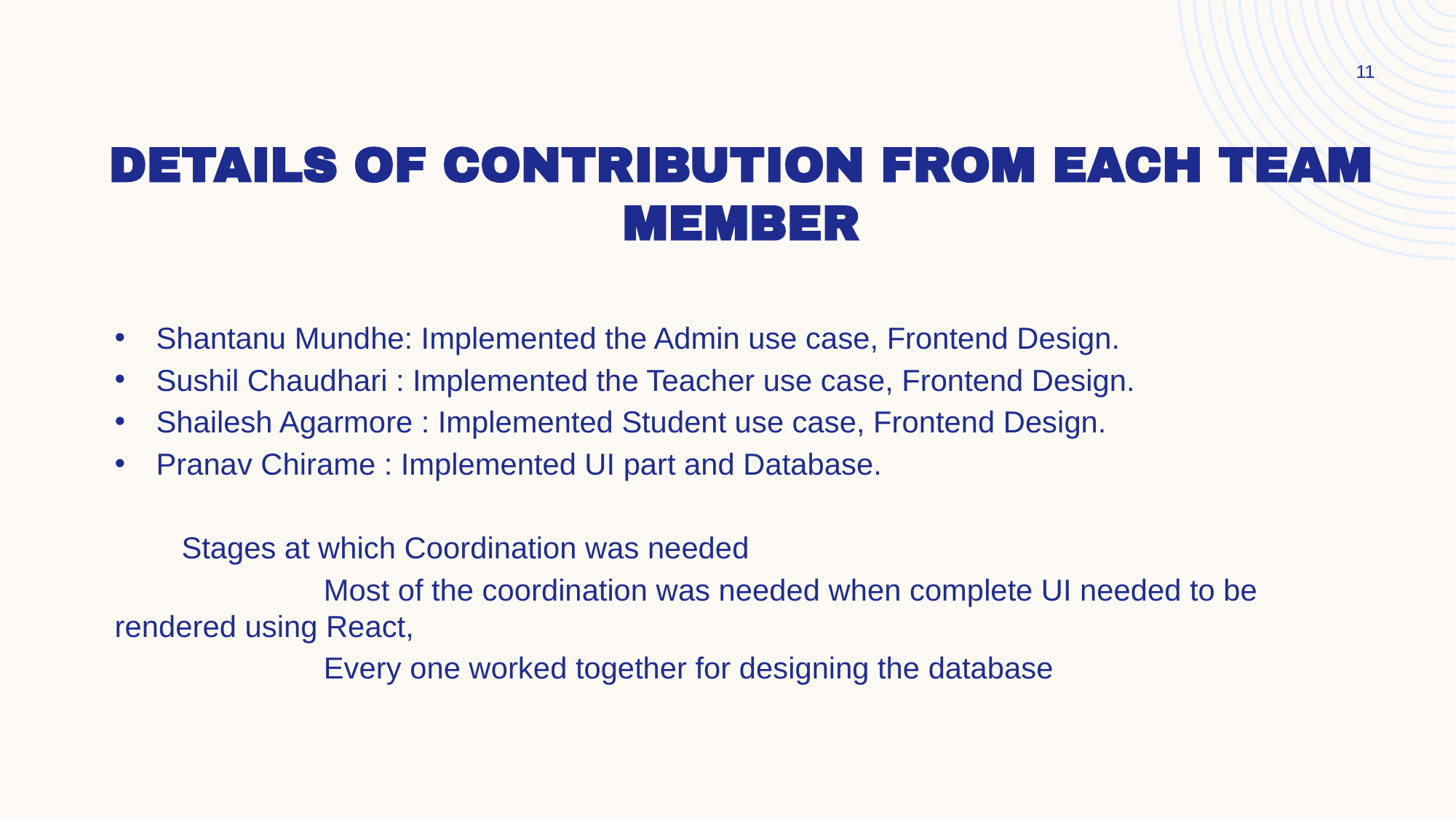

11
# Details of contribution from each team member
Shantanu Mundhe: Implemented the Admin use case, Frontend Design.
Sushil Chaudhari : Implemented the Teacher use case, Frontend Design.
Shailesh Agarmore : Implemented Student use case, Frontend Design.
Pranav Chirame : Implemented UI part and Database.

        Stages at which Coordination was needed
                         Most of the coordination was needed when complete UI needed to be rendered using React,
                         Every one worked together for designing the database